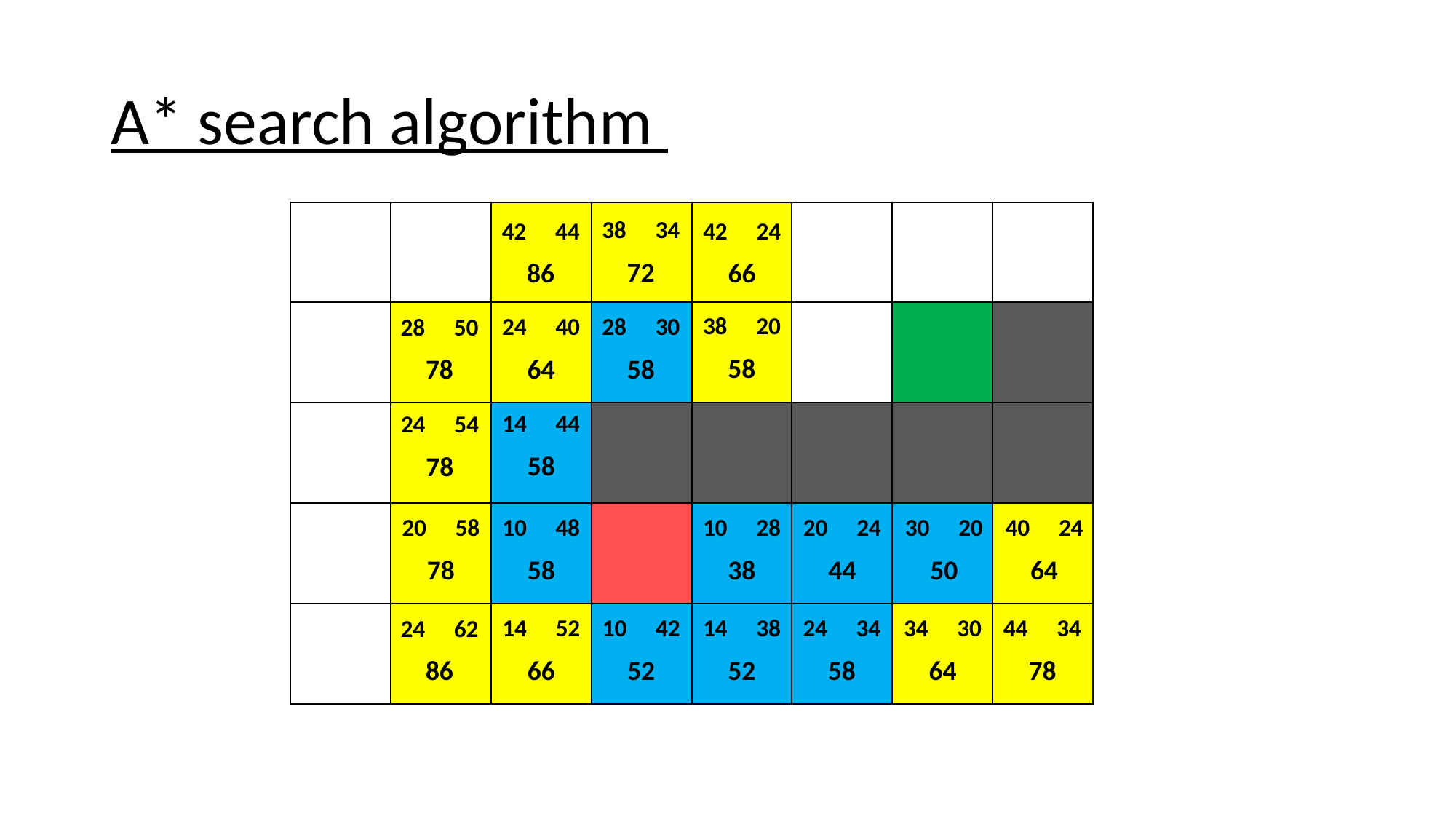

# A* search algorithm

38
34
42
44
42
24
72
86
66

38
20
24
40
28
30
28
50
58
64
58
78

14

44

24
54
58
78

20
58
10
48
10
28
20
24
30
20
40
24
78
58
38
44
50
64

14
52
10
42
14
38
24
34
34
30
44
34
24
62
66
52
52
58
64
78
86